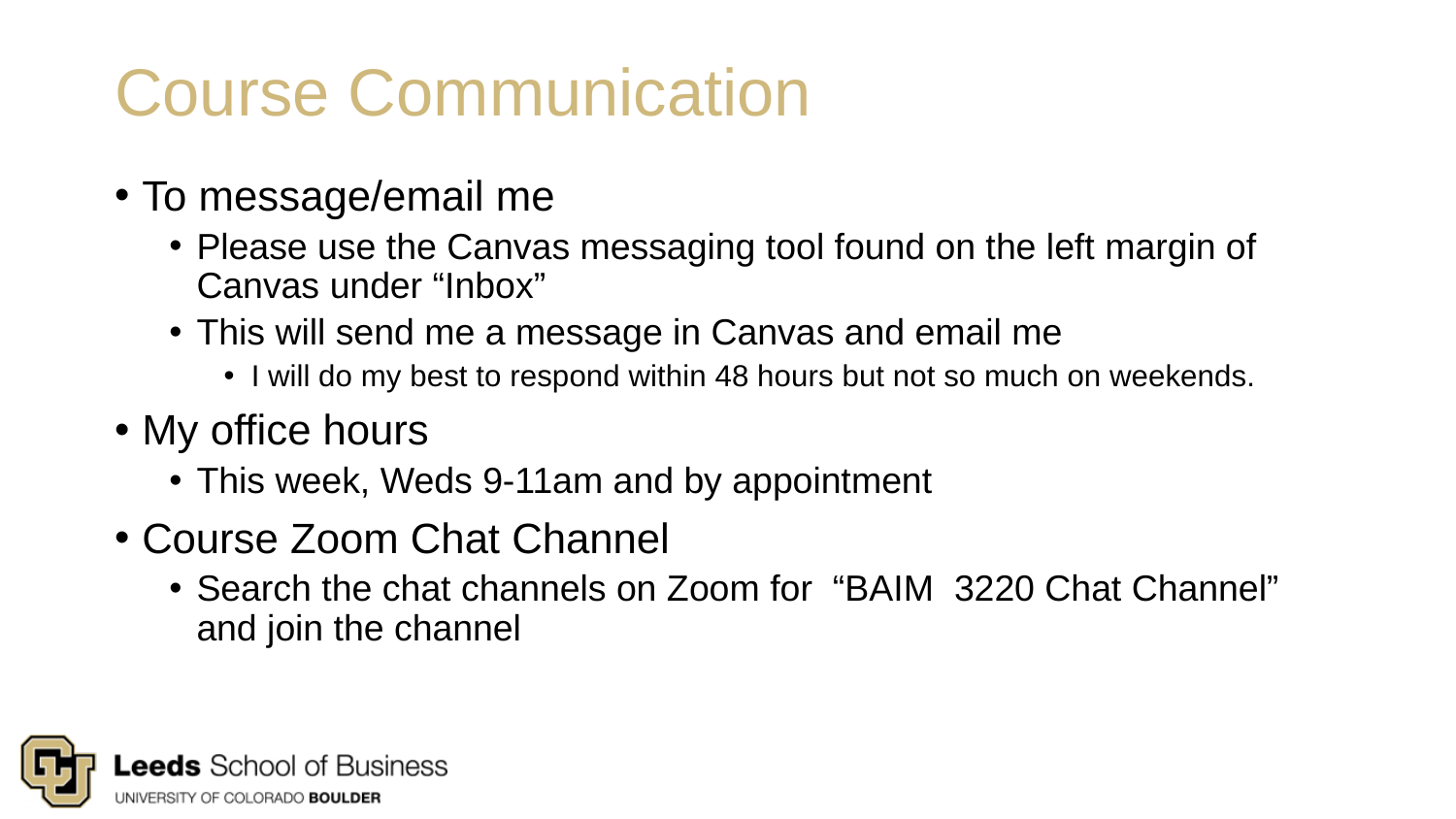

# Course Communication
To message/email me
Please use the Canvas messaging tool found on the left margin of Canvas under “Inbox”
This will send me a message in Canvas and email me
I will do my best to respond within 48 hours but not so much on weekends.
My office hours
This week, Weds 9-11am and by appointment
Course Zoom Chat Channel
Search the chat channels on Zoom for  “BAIM  3220 Chat Channel” and join the channel